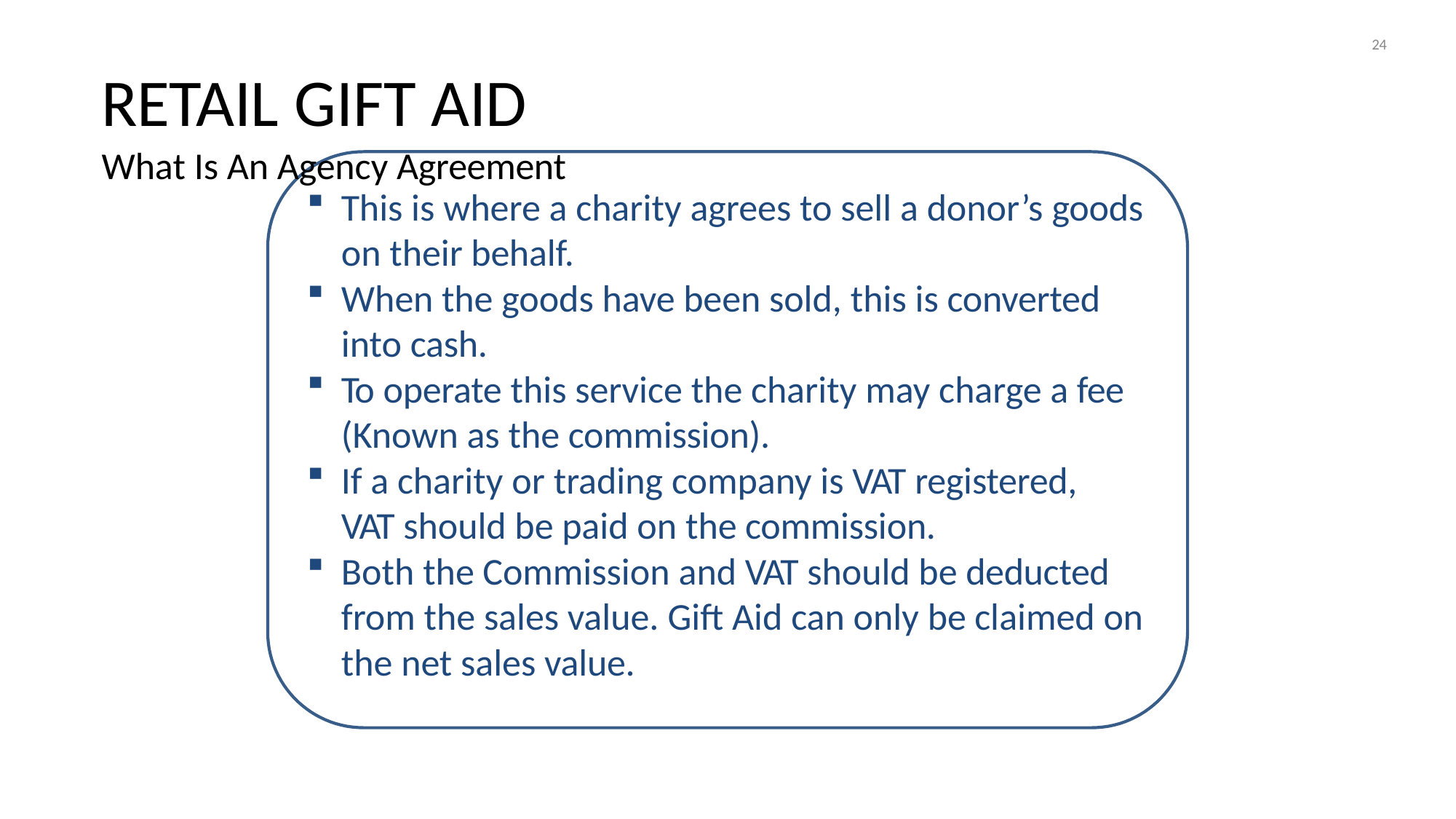

24
# RETAIL GIFT AID
What Is An Agency Agreement

This is where a charity agrees to sell a donor’s goods
on their behalf.
When the goods have been sold, this is converted into cash.
To operate this service the charity may charge a fee (Known as the commission).
If a charity or trading company is VAT registered, VAT should be paid on the commission.
Both the Commission and VAT should be deducted from the sales value. Gift Aid can only be claimed on the net sales value.